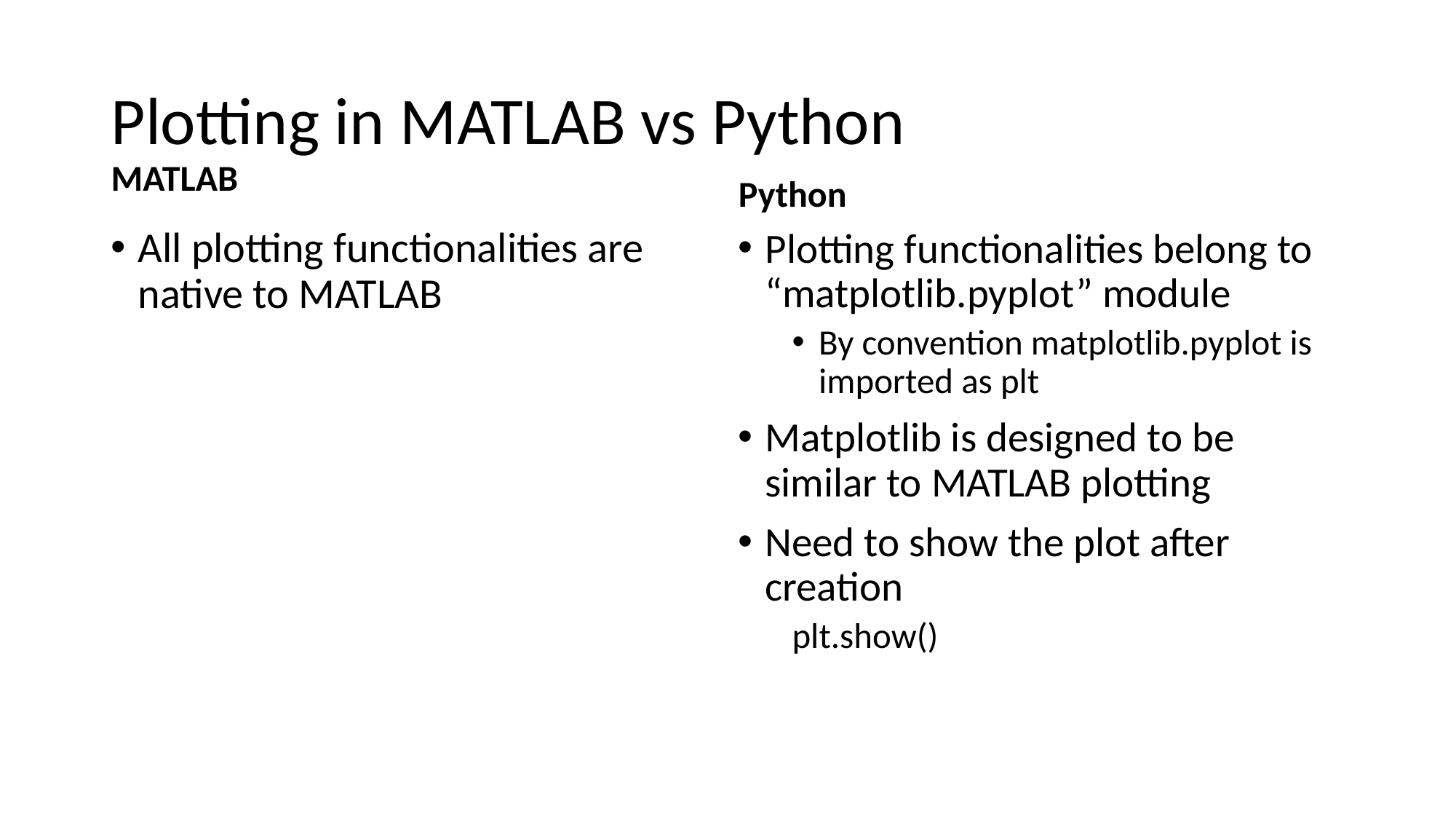

# Plotting in MATLAB vs Python
MATLAB
Python
All plotting functionalities are native to MATLAB
Plotting functionalities belong to “matplotlib.pyplot” module
By convention matplotlib.pyplot is imported as plt
Matplotlib is designed to be similar to MATLAB plotting
Need to show the plot after creation
	plt.show()